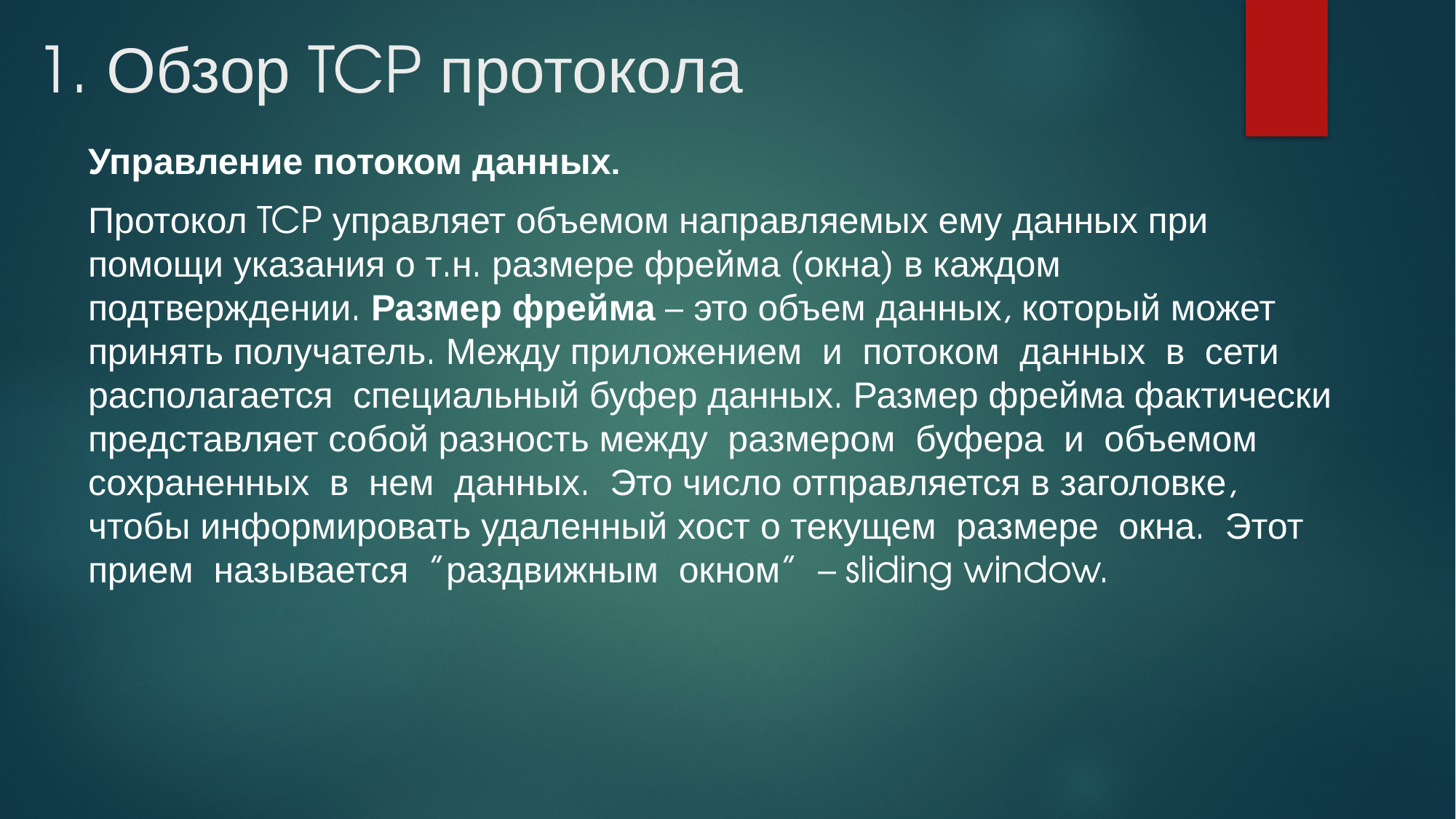

# 1. Обзор TCP протокола
Управление потоком данных.
Протокол TCP управляет объемом направляемых ему данных при помощи указания о т.н. размере фрейма (окна) в каждом подтверждении. Размер фрейма – это объем данных, который может принять получатель. Между приложением  и  потоком  данных  в  сети  располагается  специальный буфер данных. Размер фрейма фактически представляет собой разность между  размером  буфера  и  объемом  сохраненных  в  нем  данных.  Это число отправляется в заголовке, чтобы информировать удаленный хост о текущем  размере  окна.  Этот  прием  называется  ”раздвижным  окном”  – sliding window.